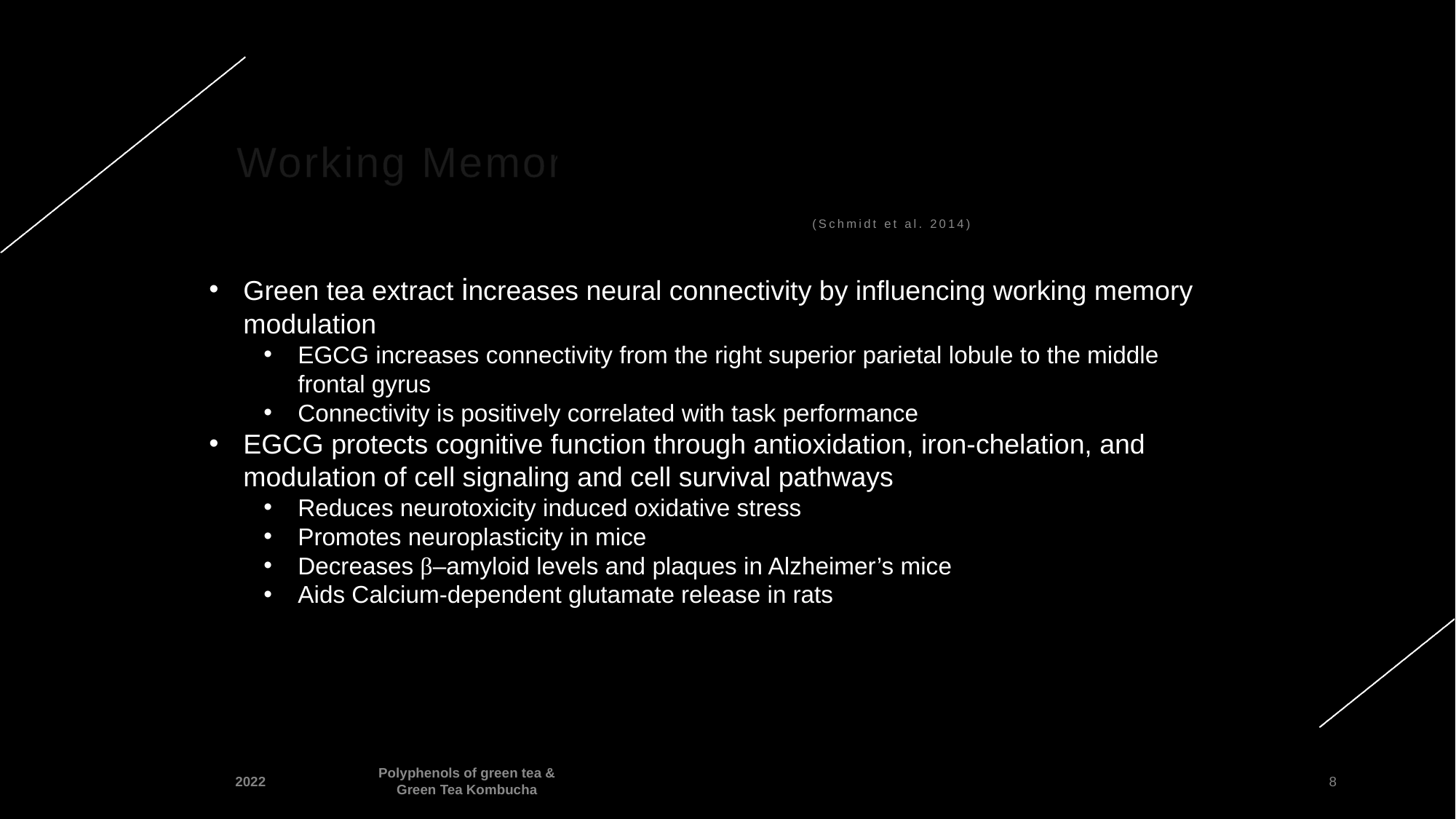

# Working Memory									(Schmidt et al. 2014)
Green tea extract increases neural connectivity by influencing working memory modulation
EGCG increases connectivity from the right superior parietal lobule to the middle frontal gyrus
Connectivity is positively correlated with task performance
EGCG protects cognitive function through antioxidation, iron-chelation, and modulation of cell signaling and cell survival pathways
Reduces neurotoxicity induced oxidative stress
Promotes neuroplasticity in mice
Decreases β–amyloid levels and plaques in Alzheimer’s mice
Aids Calcium-dependent glutamate release in rats
8
Polyphenols of green tea &
Green Tea Kombucha
2022